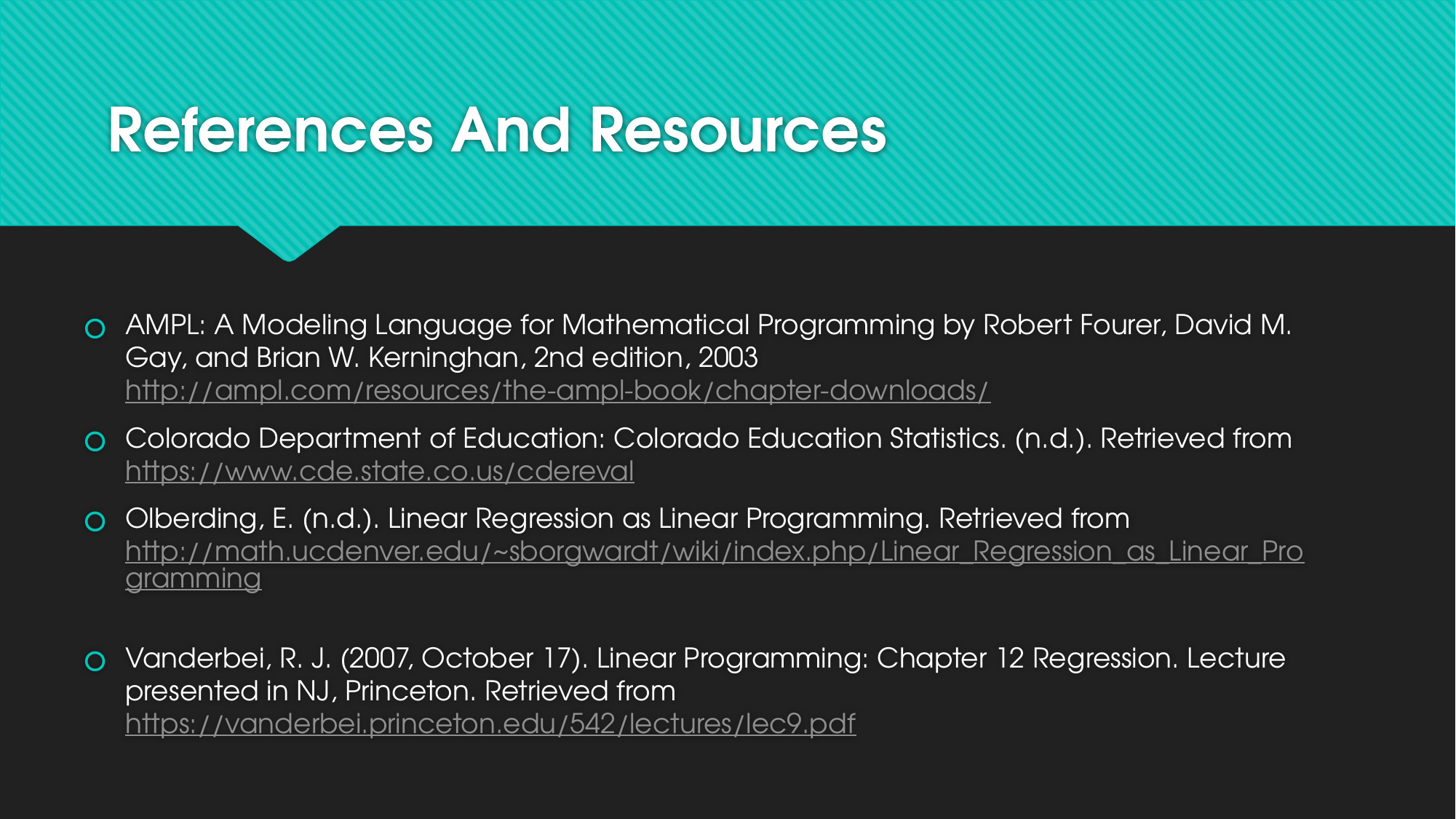

# References And Resources
AMPL: A Modeling Language for Mathematical Programming by Robert Fourer, David M. Gay, and Brian W. Kerninghan, 2nd edition, 2003 http://ampl.com/resources/the-ampl-book/chapter-downloads/
Colorado Department of Education: Colorado Education Statistics. (n.d.). Retrieved from https://www.cde.state.co.us/cdereval
Olberding, E. (n.d.). Linear Regression as Linear Programming. Retrieved from http://math.ucdenver.edu/~sborgwardt/wiki/index.php/Linear_Regression_as_Linear_Programming
Vanderbei, R. J. (2007, October 17). Linear Programming: Chapter 12 Regression. Lecture presented in NJ, Princeton. Retrieved from https://vanderbei.princeton.edu/542/lectures/lec9.pdf